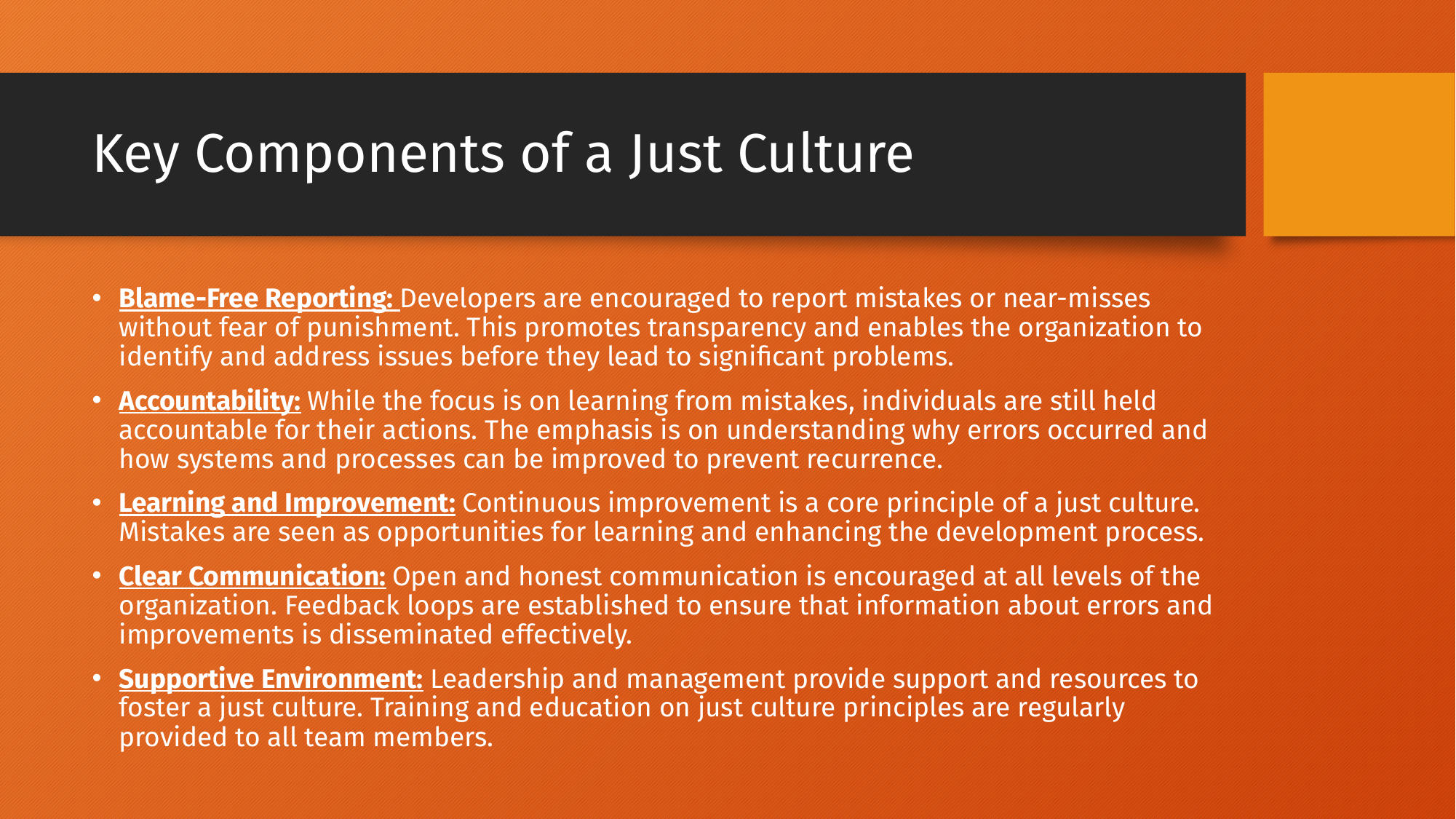

# Key Components of a Just Culture
Blame-Free Reporting: Developers are encouraged to report mistakes or near-misses without fear of punishment. This promotes transparency and enables the organization to identify and address issues before they lead to significant problems.
Accountability: While the focus is on learning from mistakes, individuals are still held accountable for their actions. The emphasis is on understanding why errors occurred and how systems and processes can be improved to prevent recurrence.
Learning and Improvement: Continuous improvement is a core principle of a just culture. Mistakes are seen as opportunities for learning and enhancing the development process.
Clear Communication: Open and honest communication is encouraged at all levels of the organization. Feedback loops are established to ensure that information about errors and improvements is disseminated effectively.
Supportive Environment: Leadership and management provide support and resources to foster a just culture. Training and education on just culture principles are regularly provided to all team members.